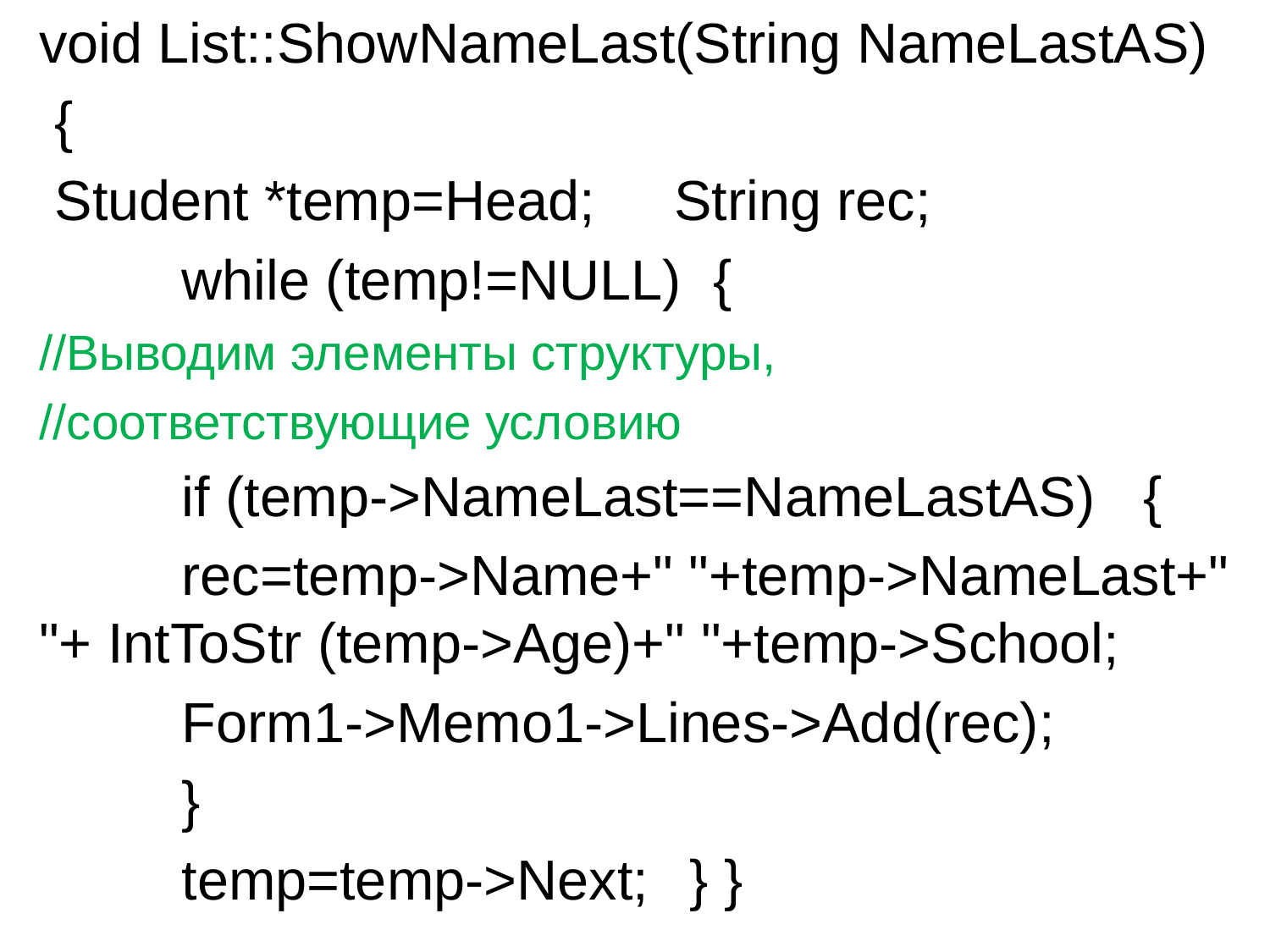

void List::ShowNameLast(String NameLastAS)
 {
 Student *temp=Head; 	String rec;
	 while (temp!=NULL)  {
//Выводим элементы структуры,
//соответствующие условию
	 if (temp->NameLast==NameLastAS)   {
	 rec=temp->Name+" "+temp->NameLast+" "+ IntToStr (temp->Age)+" "+temp->School;
	 Form1->Memo1->Lines->Add(rec);
	 }
	 temp=temp->Next; 	 } }